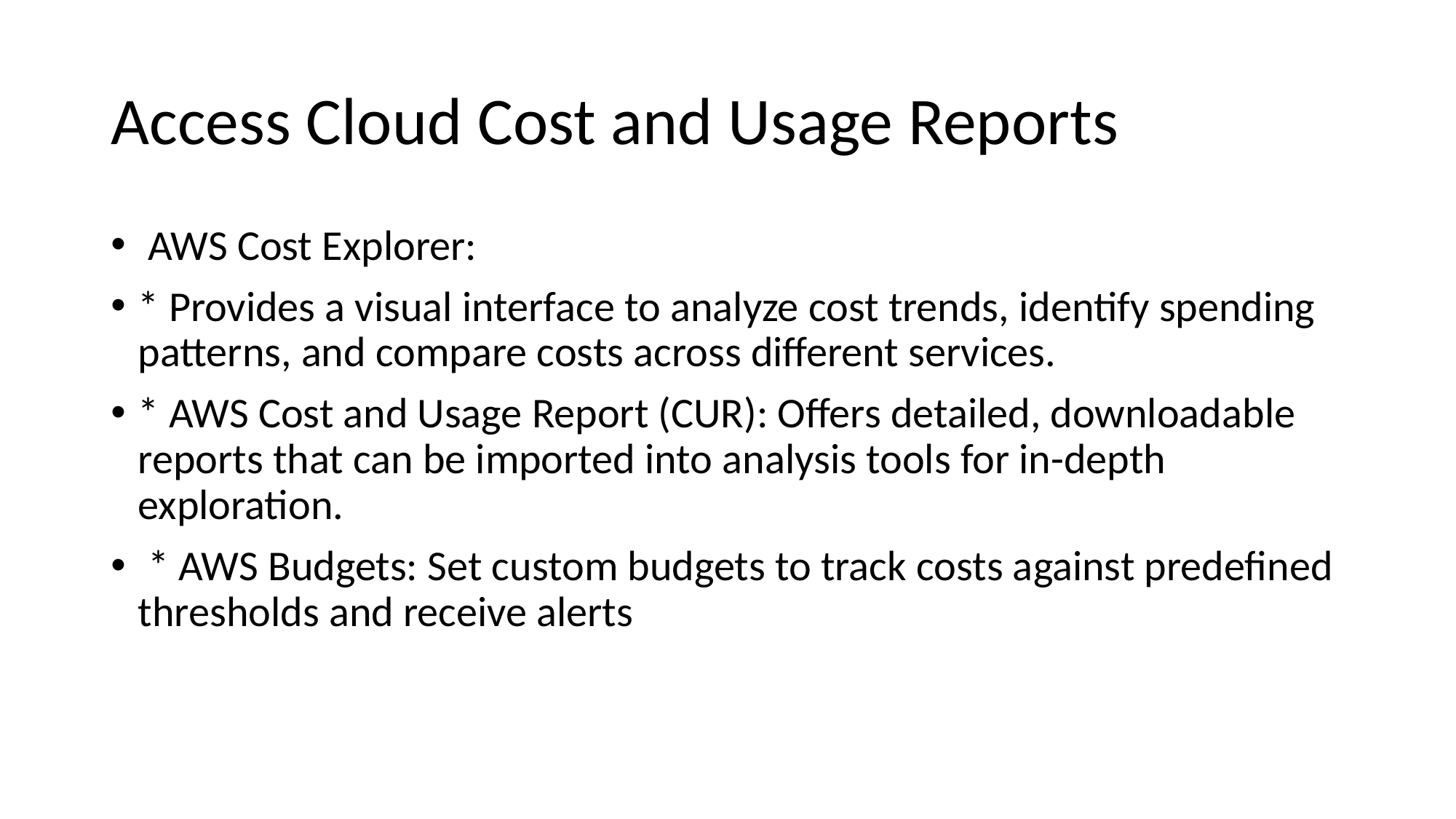

# Access Cloud Cost and Usage Reports
 AWS Cost Explorer:
* Provides a visual interface to analyze cost trends, identify spending patterns, and compare costs across different services.
* AWS Cost and Usage Report (CUR): Offers detailed, downloadable reports that can be imported into analysis tools for in-depth exploration.
 * AWS Budgets: Set custom budgets to track costs against predefined thresholds and receive alerts